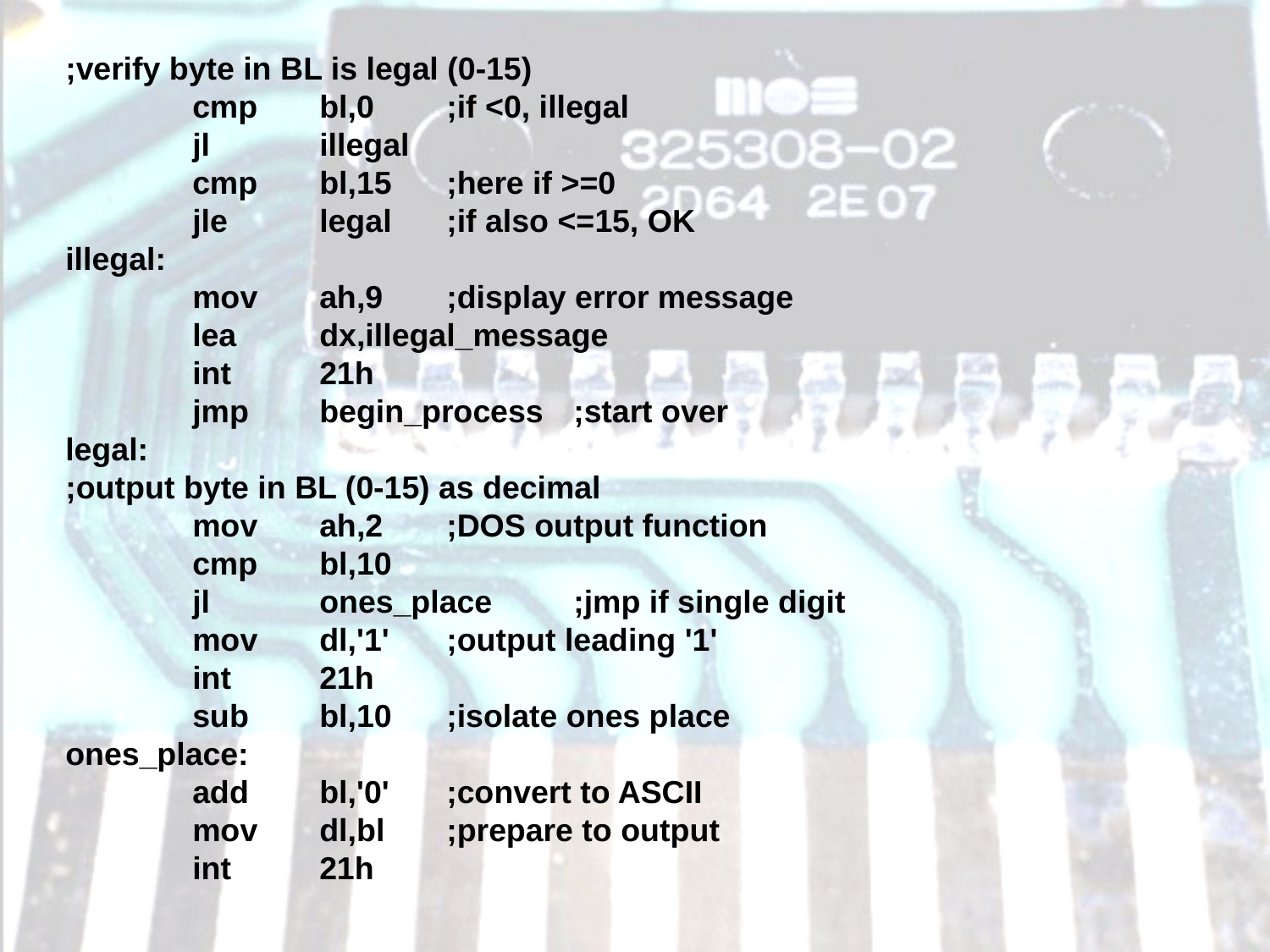

;verify byte in BL is legal (0-15)
	cmp	bl,0	;if <0, illegal
	jl	illegal
	cmp	bl,15	;here if >=0
	jle	legal	;if also <=15, OK
illegal:
	mov	ah,9	;display error message
	lea	dx,illegal_message
	int	21h
	jmp	begin_process	;start over
legal:
;output byte in BL (0-15) as decimal
	mov	ah,2	;DOS output function
	cmp	bl,10
	jl	ones_place	;jmp if single digit
	mov	dl,'1'	;output leading '1'
	int	21h
	sub	bl,10	;isolate ones place
ones_place:
	add	bl,'0'	;convert to ASCII
	mov	dl,bl	;prepare to output
	int	21h